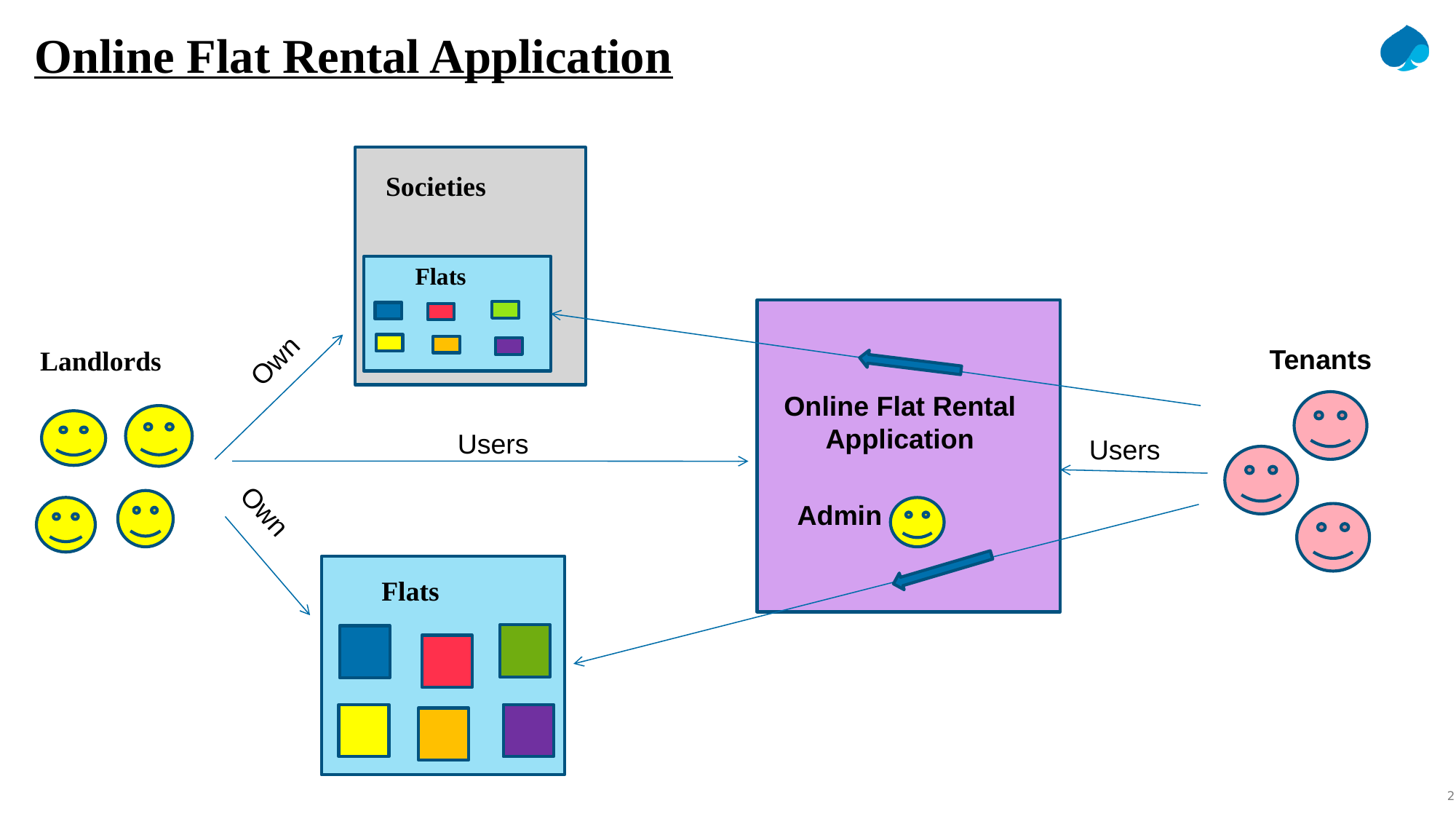

# Online Flat Rental Application

Societies
Flats

Own

Tenants

Landlords

Online Flat Rental Application

Users
Users

Admin

Own

Flats